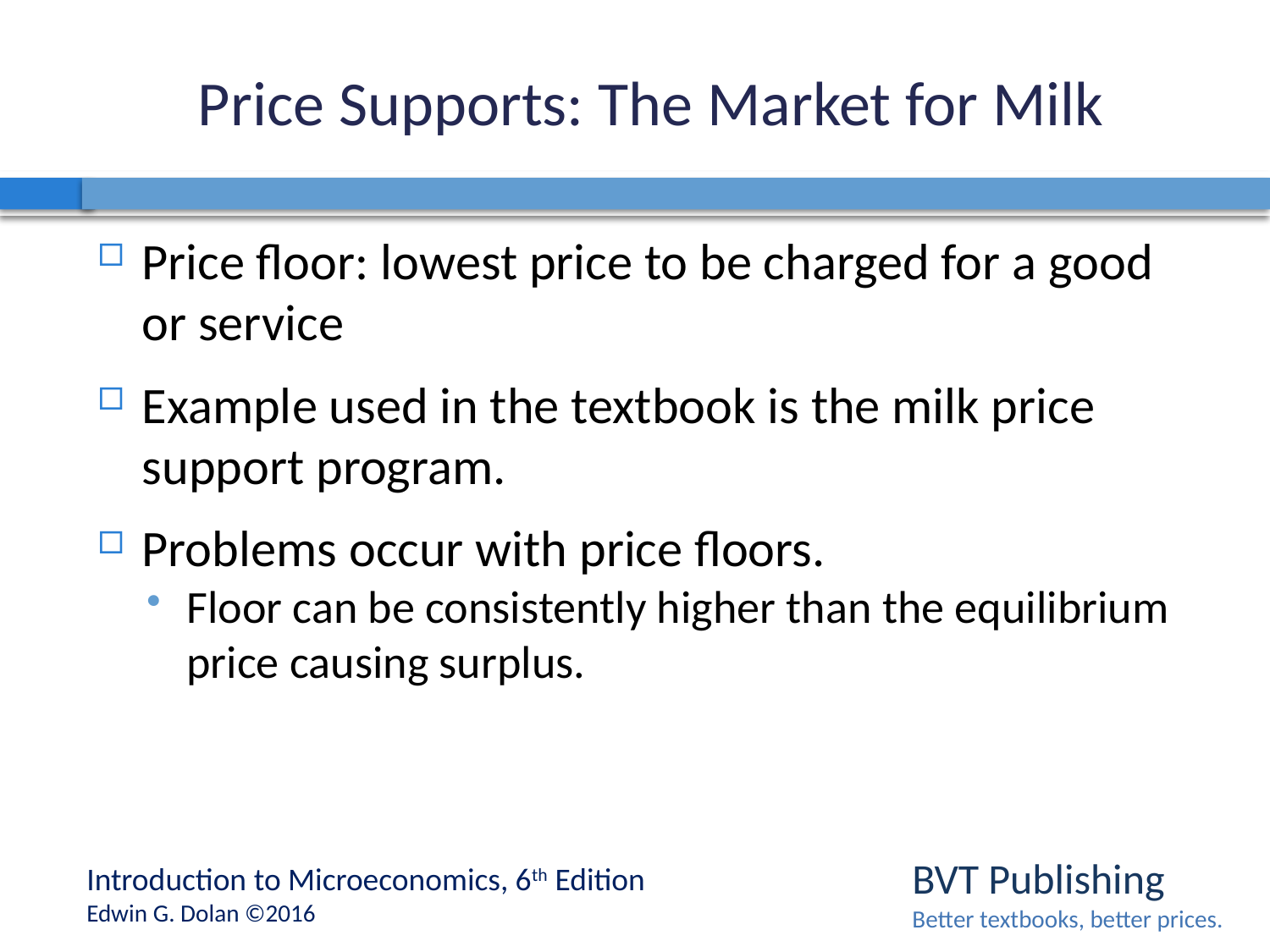

# Price Supports: The Market for Milk
Price floor: lowest price to be charged for a good or service
Example used in the textbook is the milk price support program.
Problems occur with price floors.
Floor can be consistently higher than the equilibrium price causing surplus.